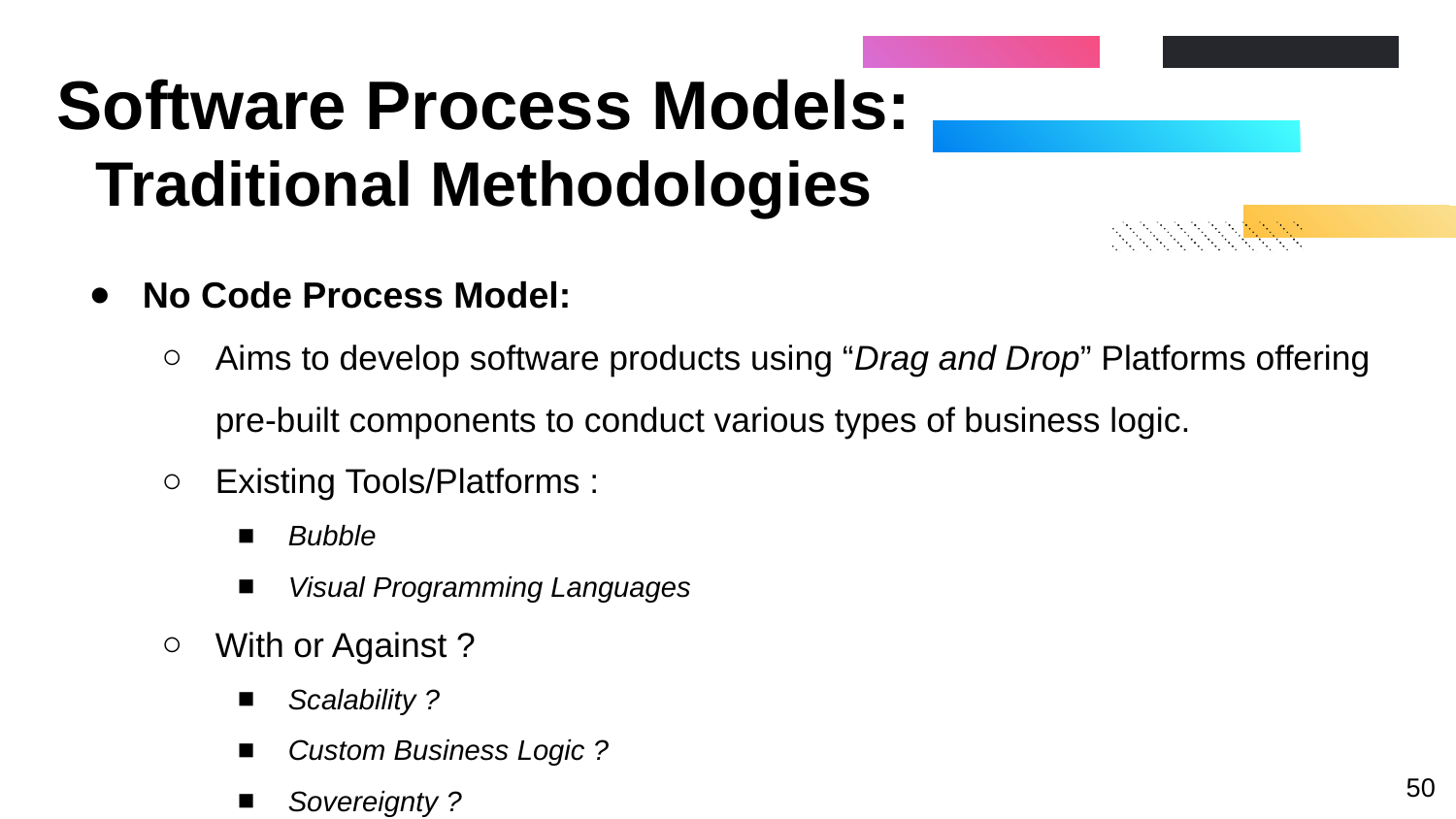

# Software Process Models: Traditional Methodologies
No Code Process Model:
Aims to develop software products using “Drag and Drop” Platforms offering pre-built components to conduct various types of business logic.
Existing Tools/Platforms :
Bubble
Visual Programming Languages
With or Against ?
Scalability ?
Custom Business Logic ?
Sovereignty ?

50